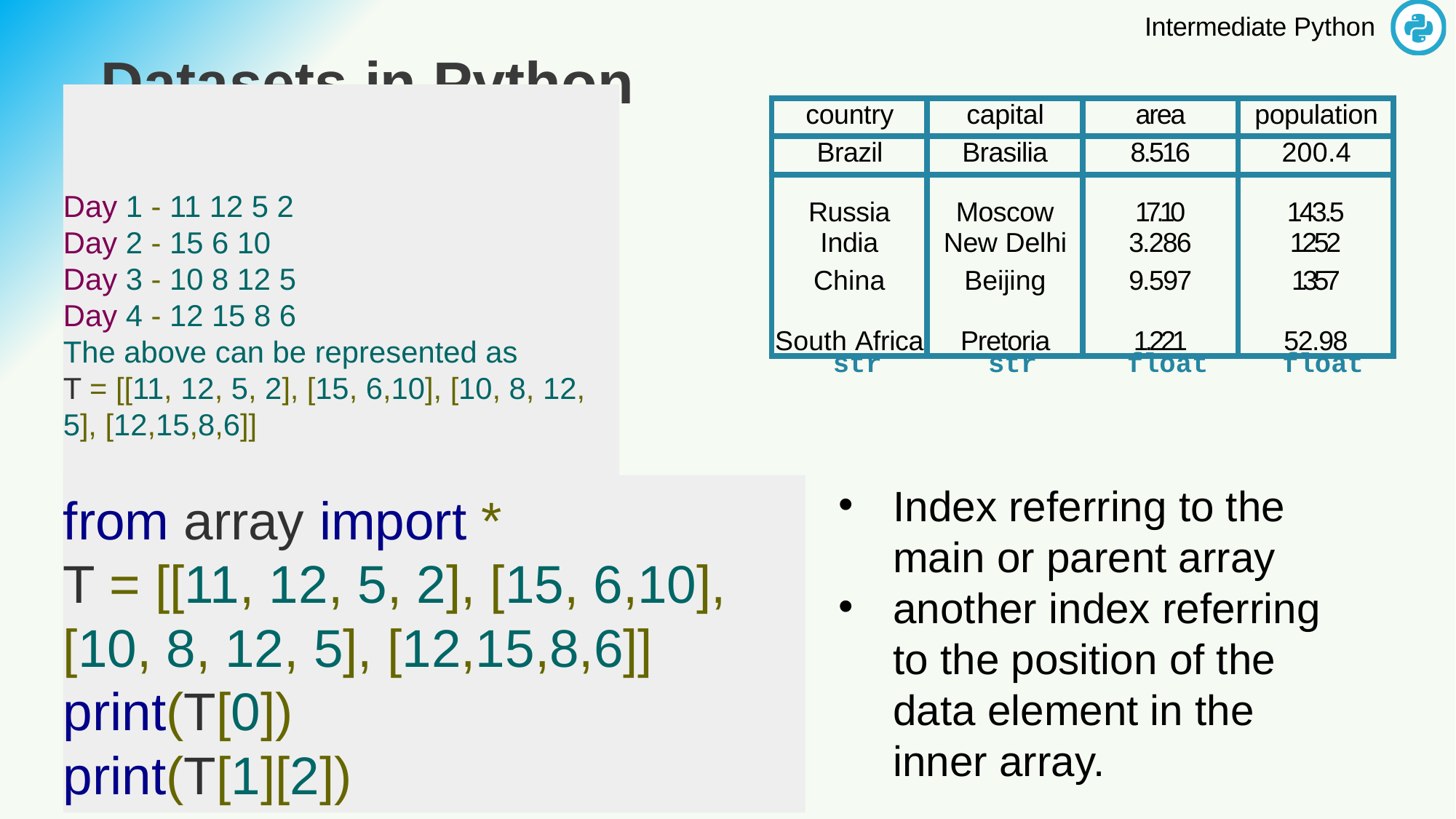

# Datasets in Python
| country | capital | area | population |
| --- | --- | --- | --- |
| Brazil | Brasilia | 8.516 | 200.4 |
| Russia | Moscow | 17.10 | 143.5 |
| India | New Delhi | 3.286 | 1252 |
| China | Beijing | 9.597 | 1357 |
| South Africa | Pretoria | 1.221 | 52.98 |
2D Numpy array?
Day 1 - 11 12 5 2
Day 2 - 15 6 10
Day 3 - 10 8 12 5
Day 4 - 12 15 8 6
The above can be represented as
T = [[11, 12, 5, 2], [15, 6,10], [10, 8, 12, 5], [12,15,8,6]]

●
str
str
float
float
●
from array import *
T = [[11, 12, 5, 2], [15, 6,10], [10, 8, 12, 5], [12,15,8,6]]
print(T[0])
print(T[1][2])
Index referring to the main or parent array
another index referring to the position of the data element in the inner array.
●
●
●
●